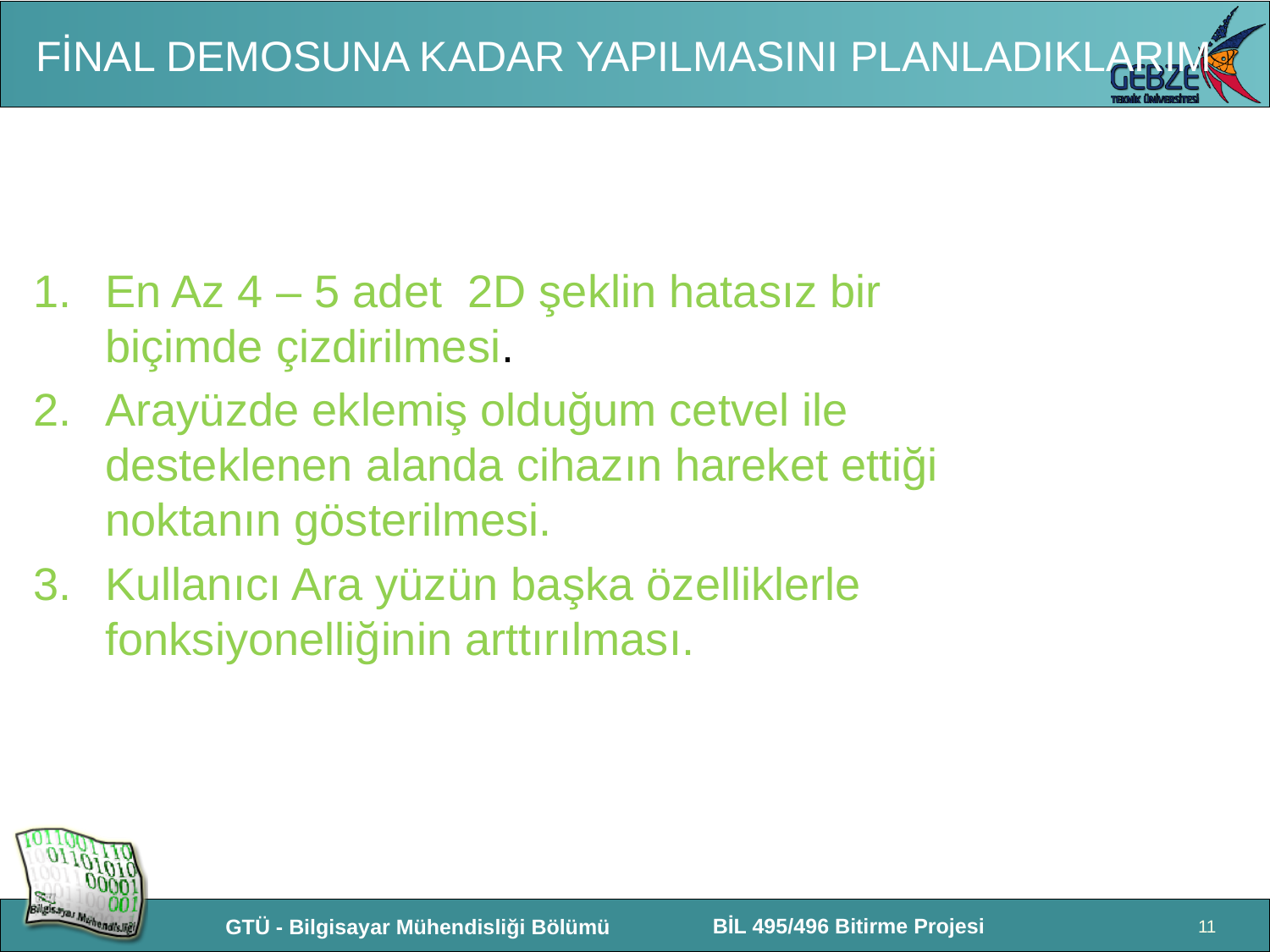

# FİNAL DEMOSUNA KADAR YAPILMASINI PLANLADIKLARIM

En Az 4 – 5 adet  2D şeklin hatasız bir biçimde çizdirilmesi.
Arayüzde eklemiş olduğum cetvel ile desteklenen alanda cihazın hareket ettiği noktanın gösterilmesi.
Kullanıcı Ara yüzün başka özelliklerle fonksiyonelliğinin arttırılması.
11